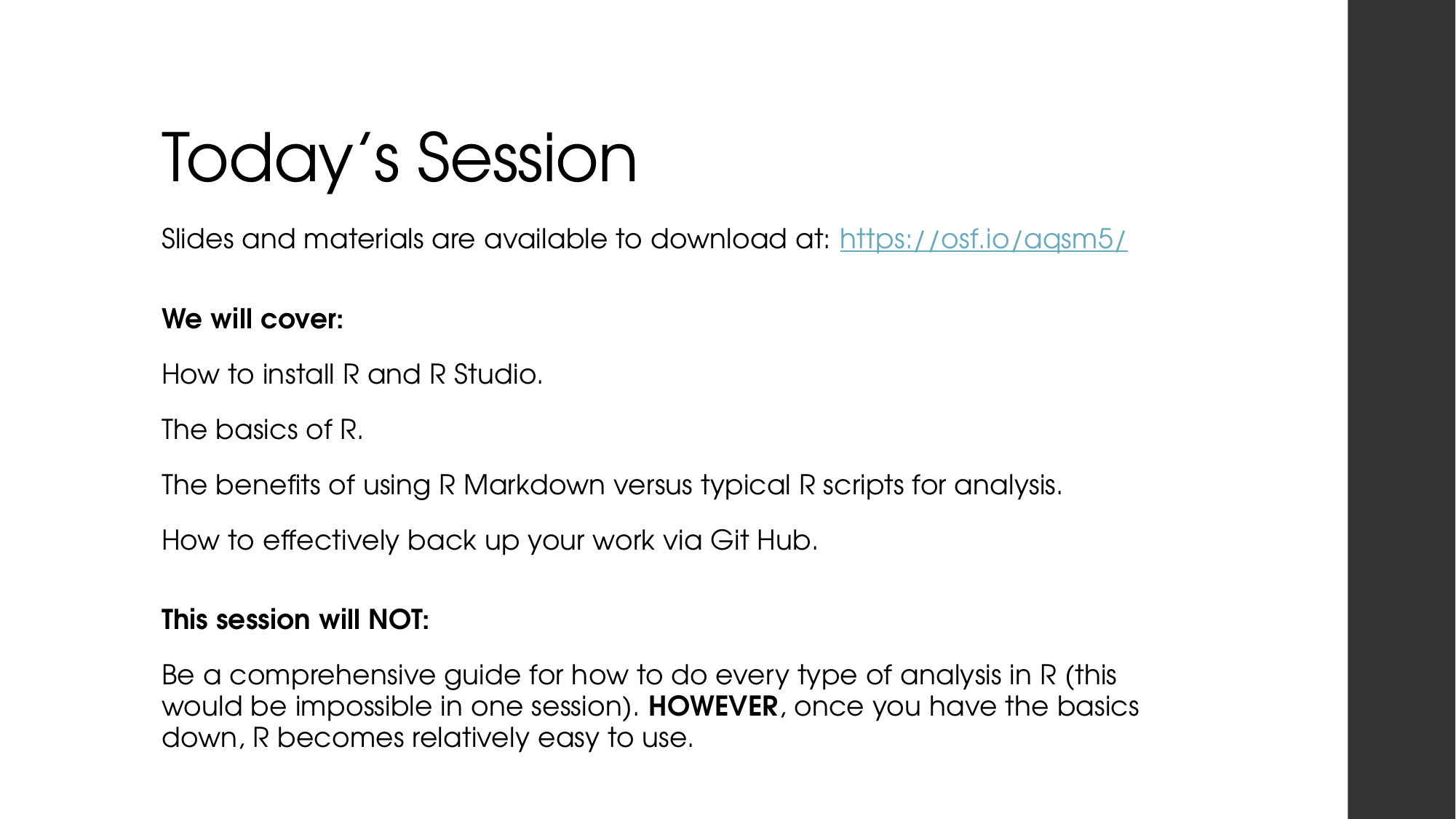

# Today’s Session
Slides and materials are available to download at: https://osf.io/aqsm5/
We will cover:
How to install R and R Studio.
The basics of R.
The benefits of using R Markdown versus typical R scripts for analysis.
How to effectively back up your work via Git Hub.
This session will NOT:
Be a comprehensive guide for how to do every type of analysis in R (this would be impossible in one session). HOWEVER, once you have the basics down, R becomes relatively easy to use.